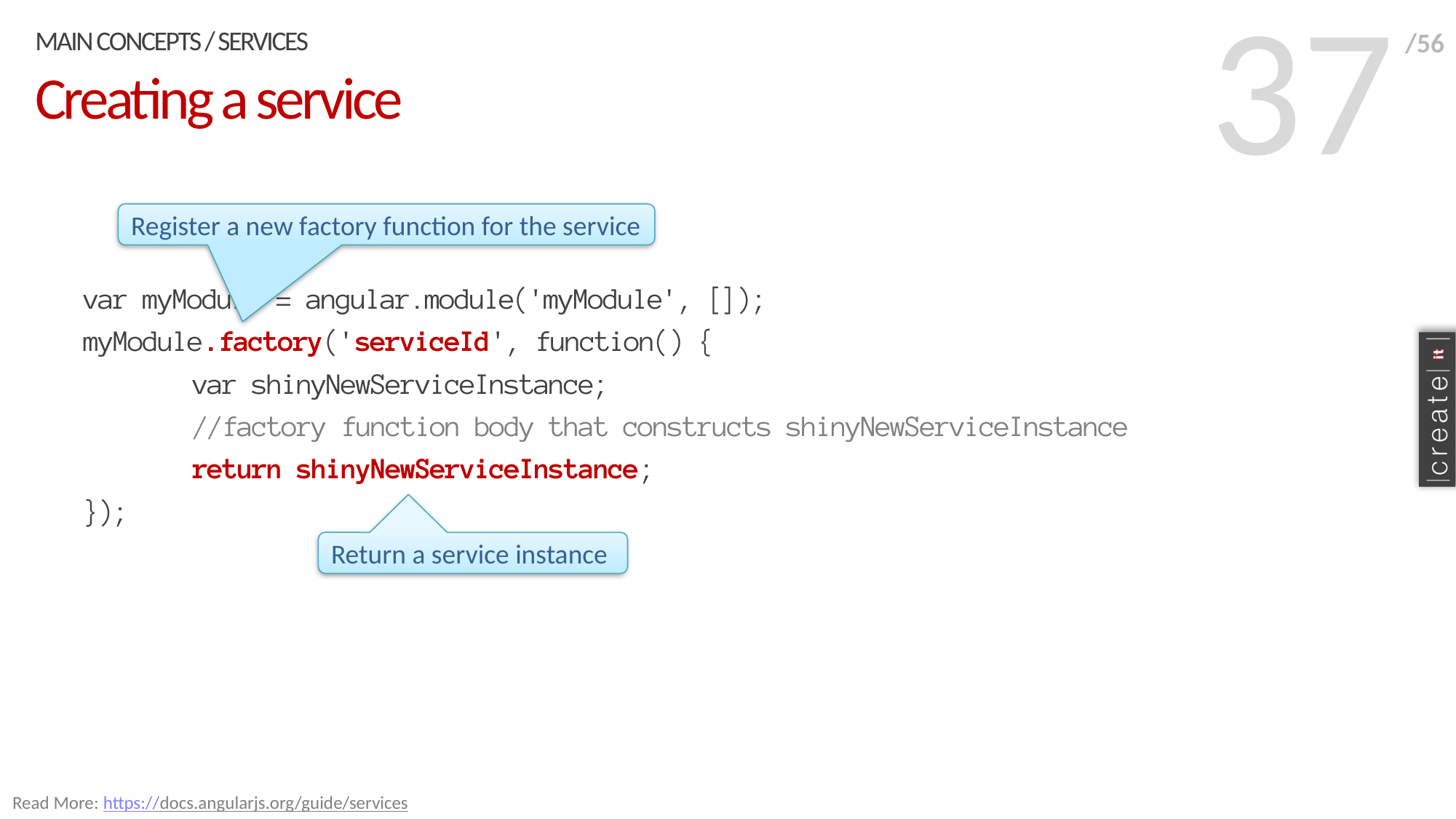

37
Main concepts / Services
/56
# Creating a service
Register a new factory function for the service
var myModule = angular.module('myModule', []);
myModule.factory('serviceId', function() {
	var shinyNewServiceInstance;
	//factory function body that constructs shinyNewServiceInstance
	return shinyNewServiceInstance;
});
Return a service instance
Read More: https://docs.angularjs.org/guide/services